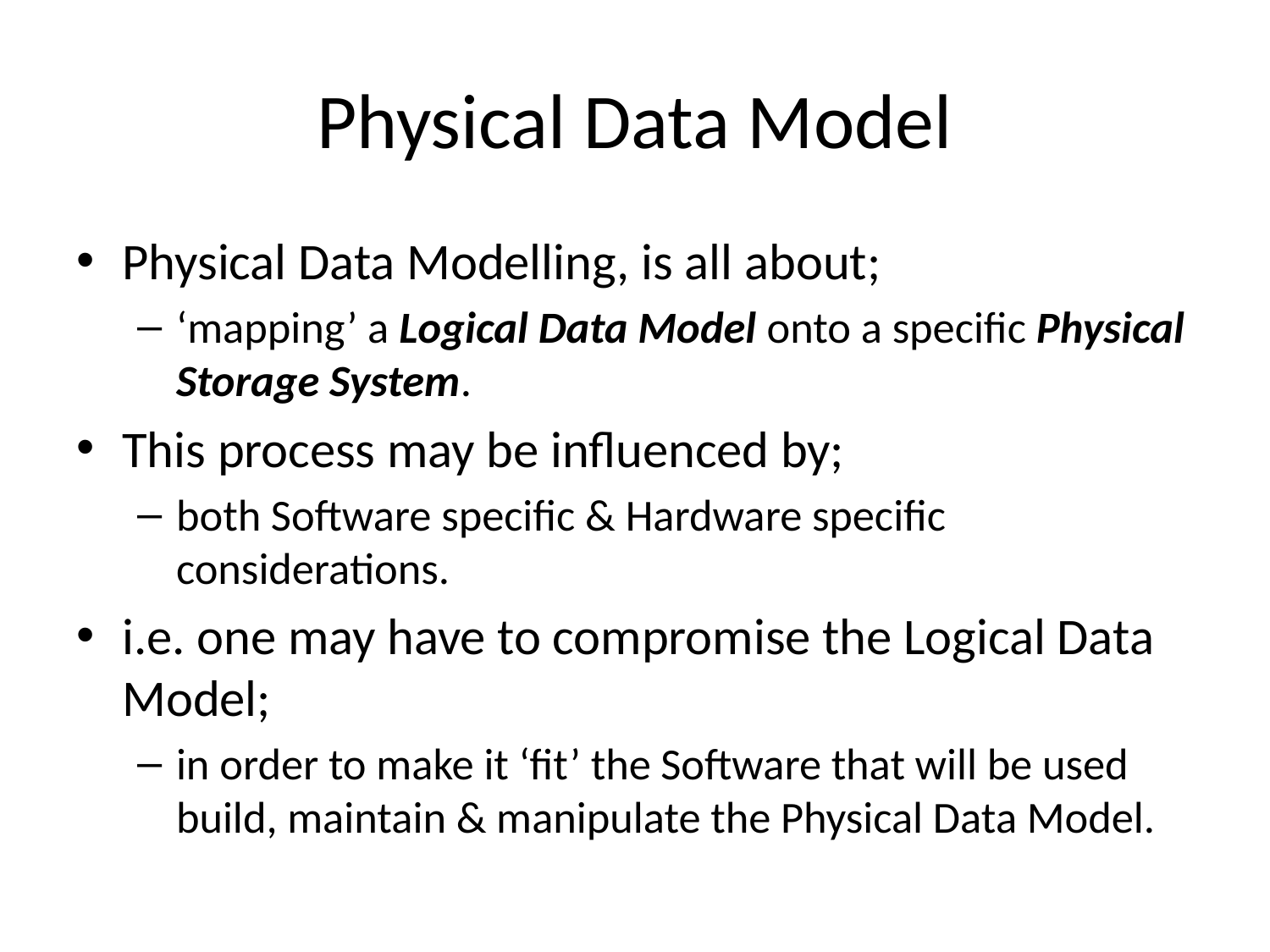

# Physical Data Model
Physical Data Modelling, is all about;
‘mapping’ a Logical Data Model onto a specific Physical Storage System.
This process may be influenced by;
both Software specific & Hardware specific considerations.
i.e. one may have to compromise the Logical Data Model;
in order to make it ‘fit’ the Software that will be used build, maintain & manipulate the Physical Data Model.